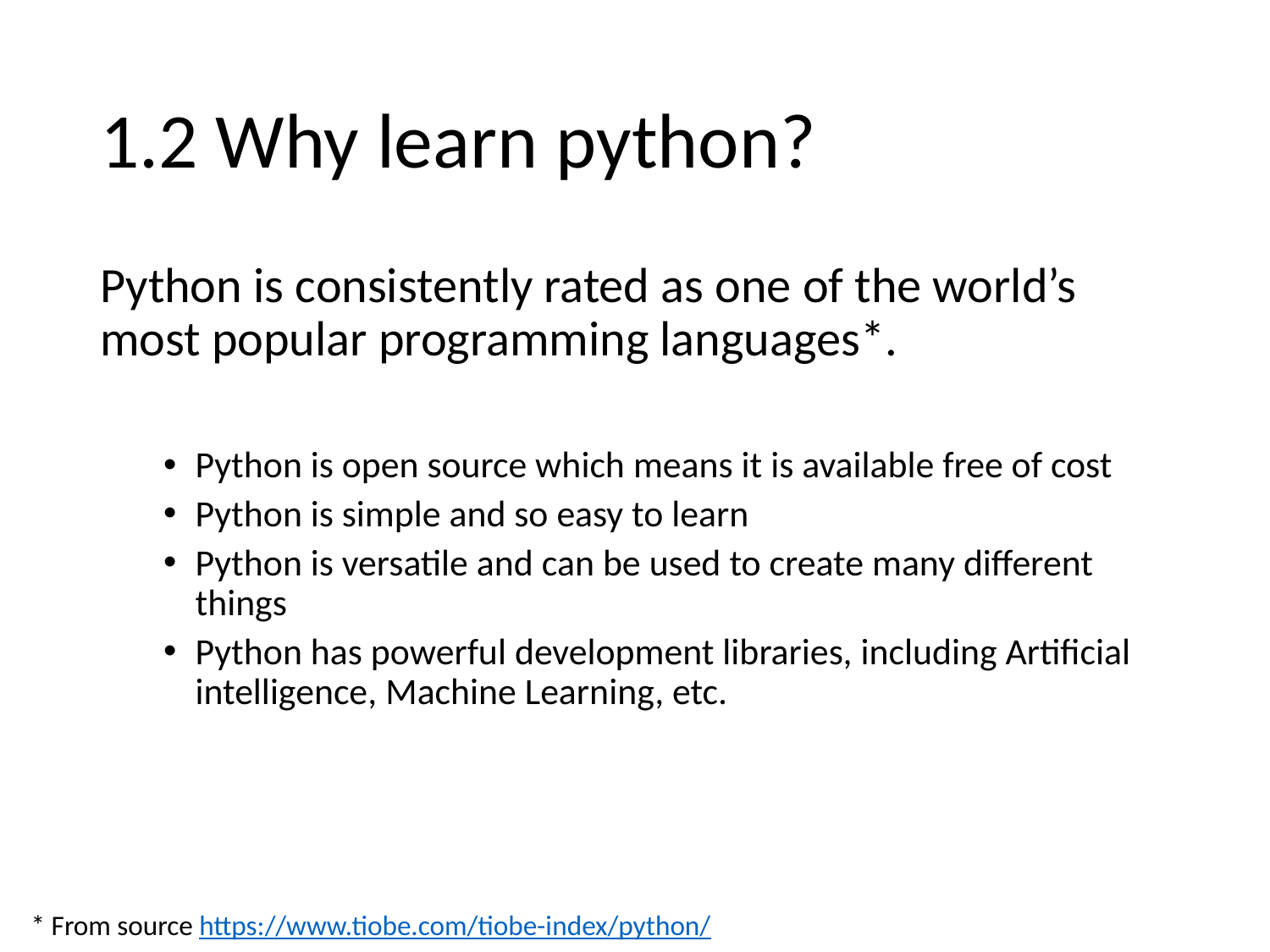

# 1.2 Why learn python?
Python is consistently rated as one of the world’s most popular programming languages*.

Python is open source which means it is available free of cost
Python is simple and so easy to learn
Python is versatile and can be used to create many different things
Python has powerful development libraries, including Artificial intelligence, Machine Learning, etc.
* From source https://www.tiobe.com/tiobe-index/python/